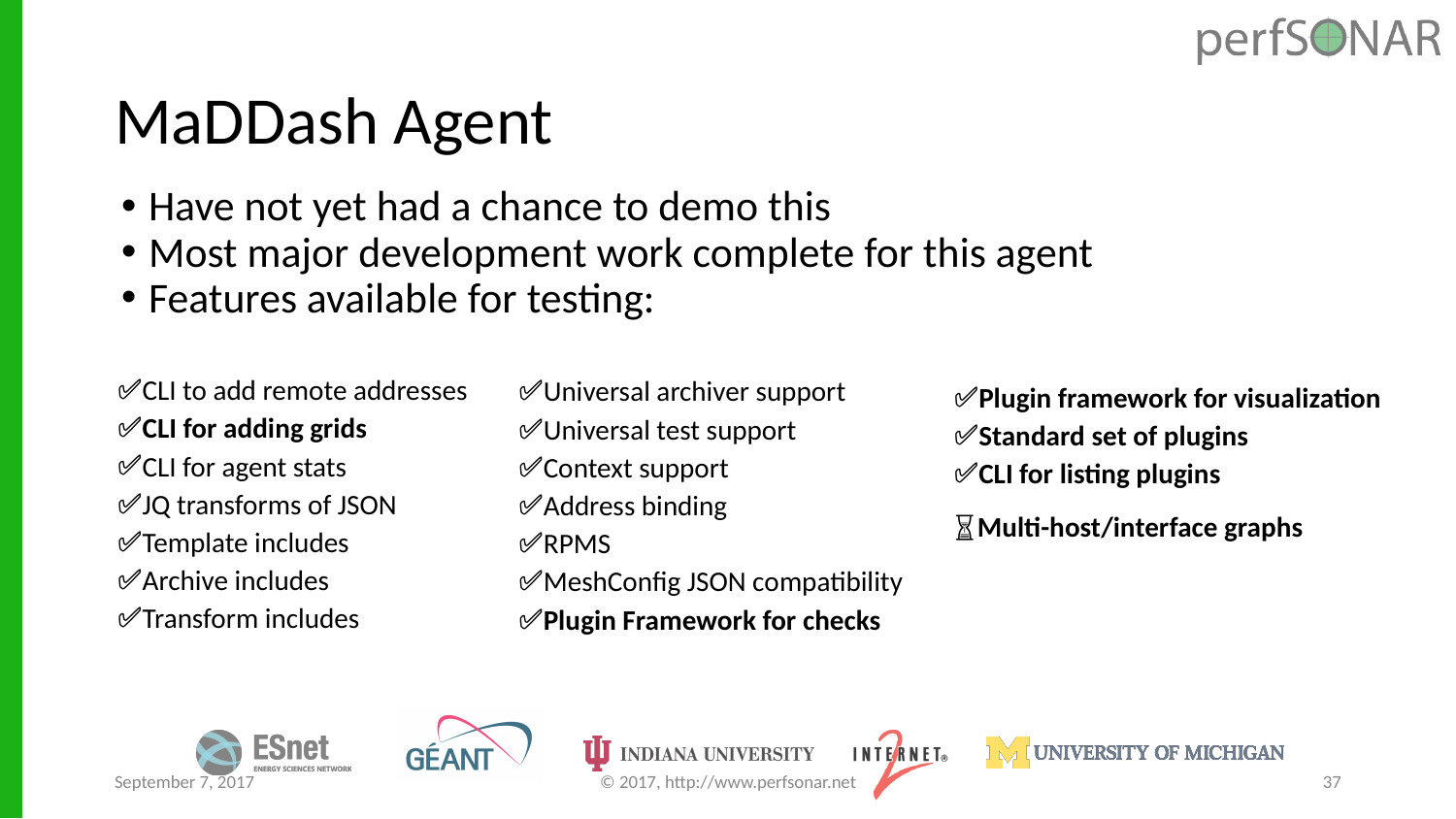

# MaDDash Agent
Have not yet had a chance to demo this
Most major development work complete for this agent
Features available for testing:

Universal archiver support
Universal test support
Context support
Address binding
RPMS
MeshConfig JSON compatibility
Plugin Framework for checks

CLI to add remote addresses
CLI for adding grids
CLI for agent stats
JQ transforms of JSON
Template includes
Archive includes
Transform includes

Plugin framework for visualization
Standard set of plugins
CLI for listing plugins

Multi-host/interface graphs

September 7, 2017
© 2017, http://www.perfsonar.net
37